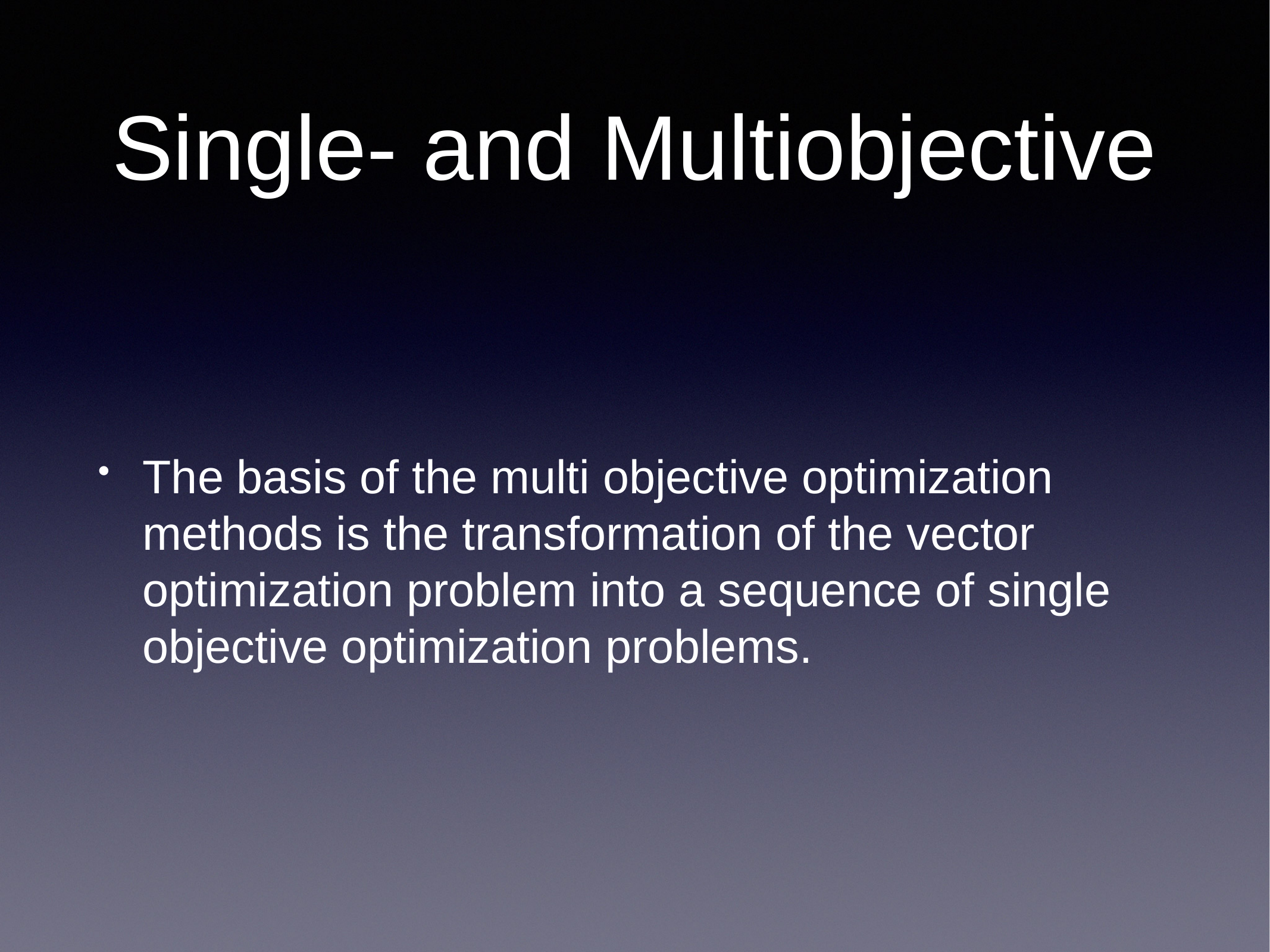

# Single- and Multiobjective
The basis of the multi objective optimization methods is the transformation of the vector optimization problem into a sequence of single objective optimization problems.